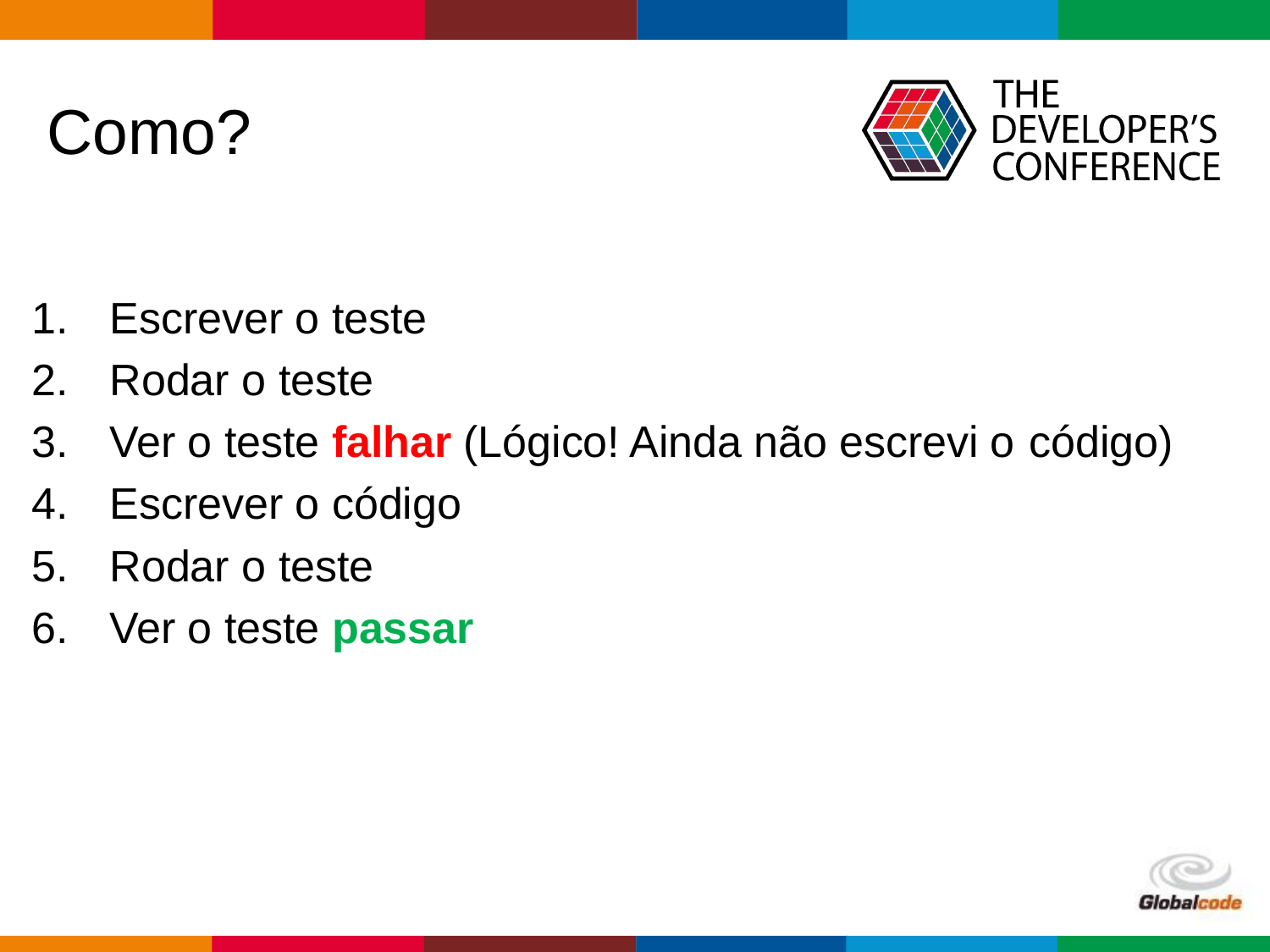

# Como?
Escrever o teste
Rodar o teste
Ver o teste falhar (Lógico! Ainda não escrevi o código)
Escrever o código
Rodar o teste
Ver o teste passar